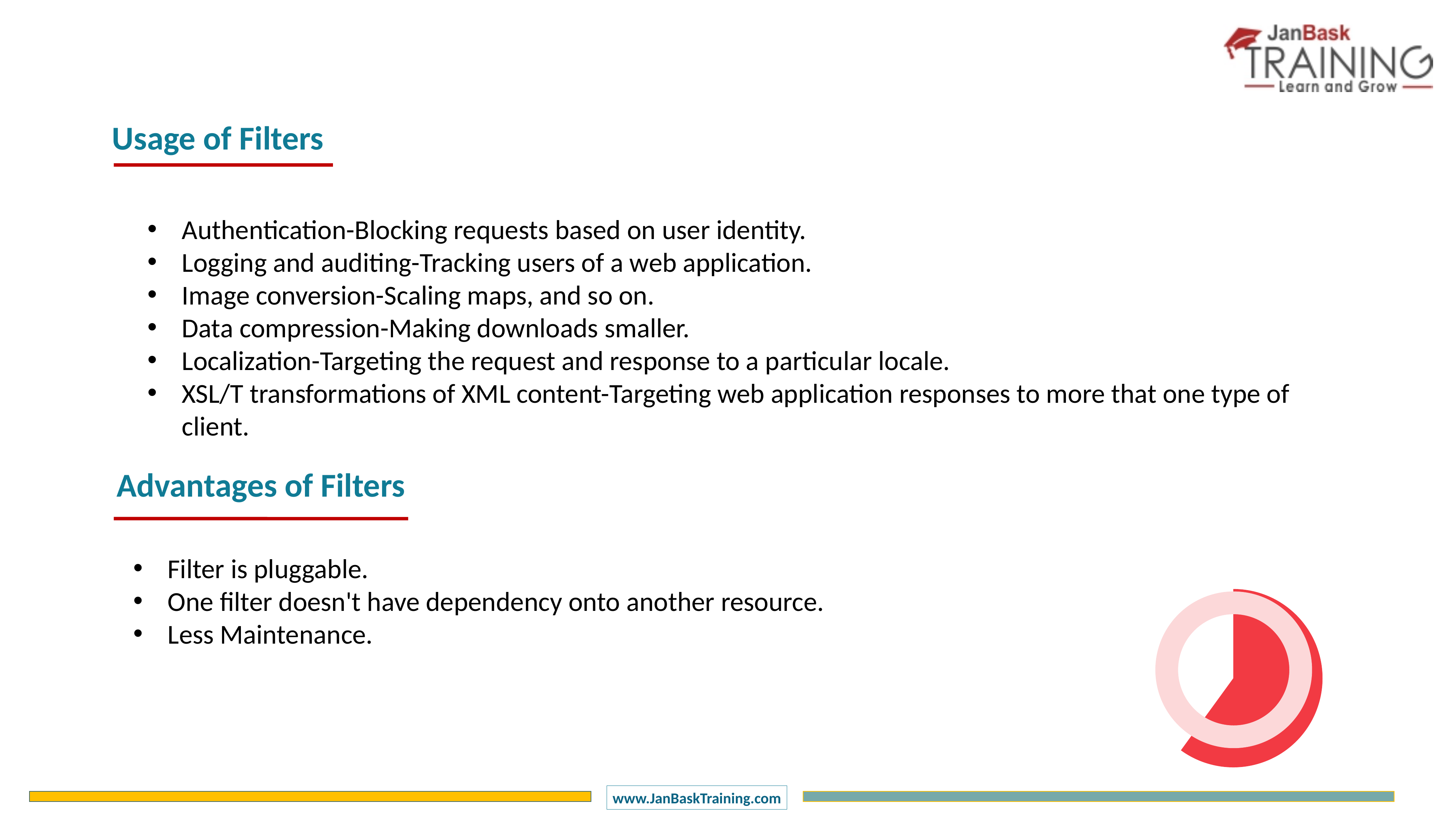

Usage of Filters

Authentication-Blocking requests based on user identity.
Logging and auditing-Tracking users of a web application.
Image conversion-Scaling maps, and so on.
Data compression-Making downloads smaller.
Localization-Targeting the request and response to a particular locale.
XSL/T transformations of XML content-Targeting web application responses to more that one type of client.
Advantages of Filters

Filter is pluggable.
One filter doesn't have dependency onto another resource.
Less Maintenance.

### Chart

| Category | Sales |
|---|---|
| 1 Q | 60.0 |
| 2 Q | 40.0 |